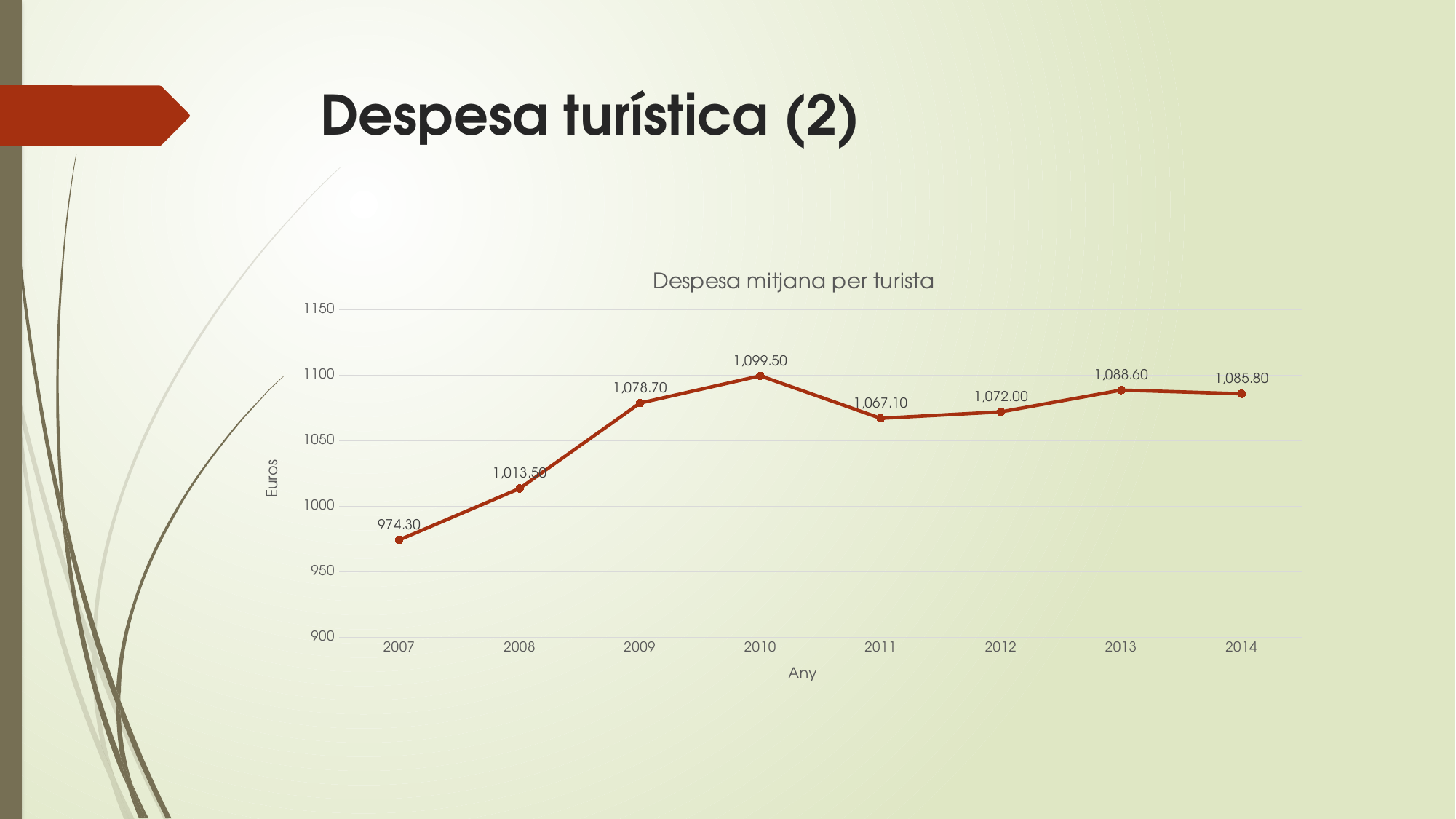

# Despesa turística (2)

### Chart: Despesa mitjana per turista

| Category | TOTAL |
|---|---|
| 2007 | 974.3 |
| 2008 | 1013.5 |
| 2009 | 1078.7 |
| 2010 | 1099.5 |
| 2011 | 1067.1 |
| 2012 | 1072.0 |
| 2013 | 1088.6 |
| 2014 | 1085.8 |